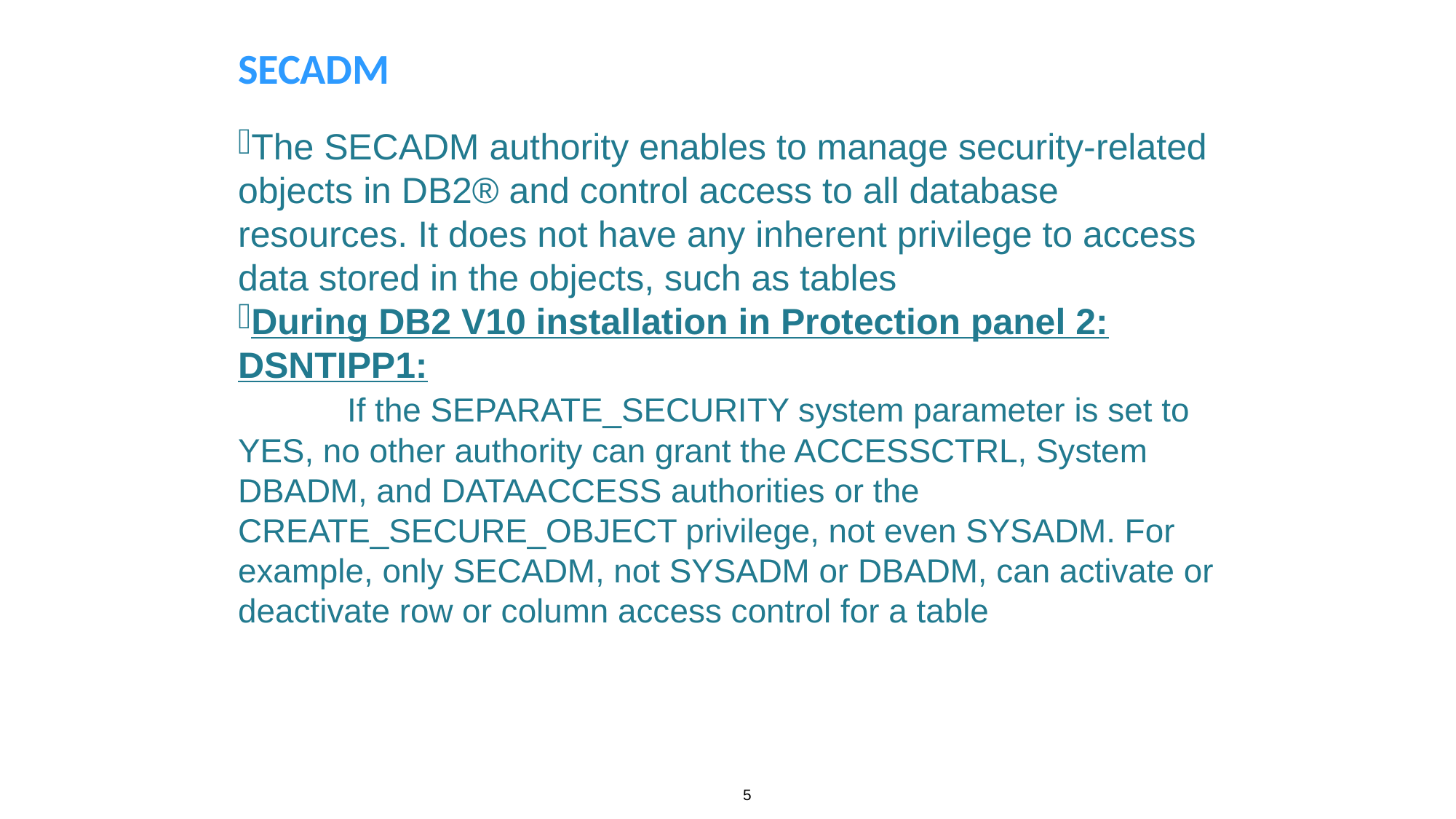

SECADM

The SECADM authority enables to manage security-related objects in DB2® and control access to all database resources. It does not have any inherent privilege to access data stored in the objects, such as tables
During DB2 V10 installation in Protection panel 2: DSNTIPP1:
	If the SEPARATE_SECURITY system parameter is set to YES, no other authority can grant the ACCESSCTRL, System DBADM, and DATAACCESS authorities or the CREATE_SECURE_OBJECT privilege, not even SYSADM. For example, only SECADM, not SYSADM or DBADM, can activate or deactivate row or column access control for a table
5